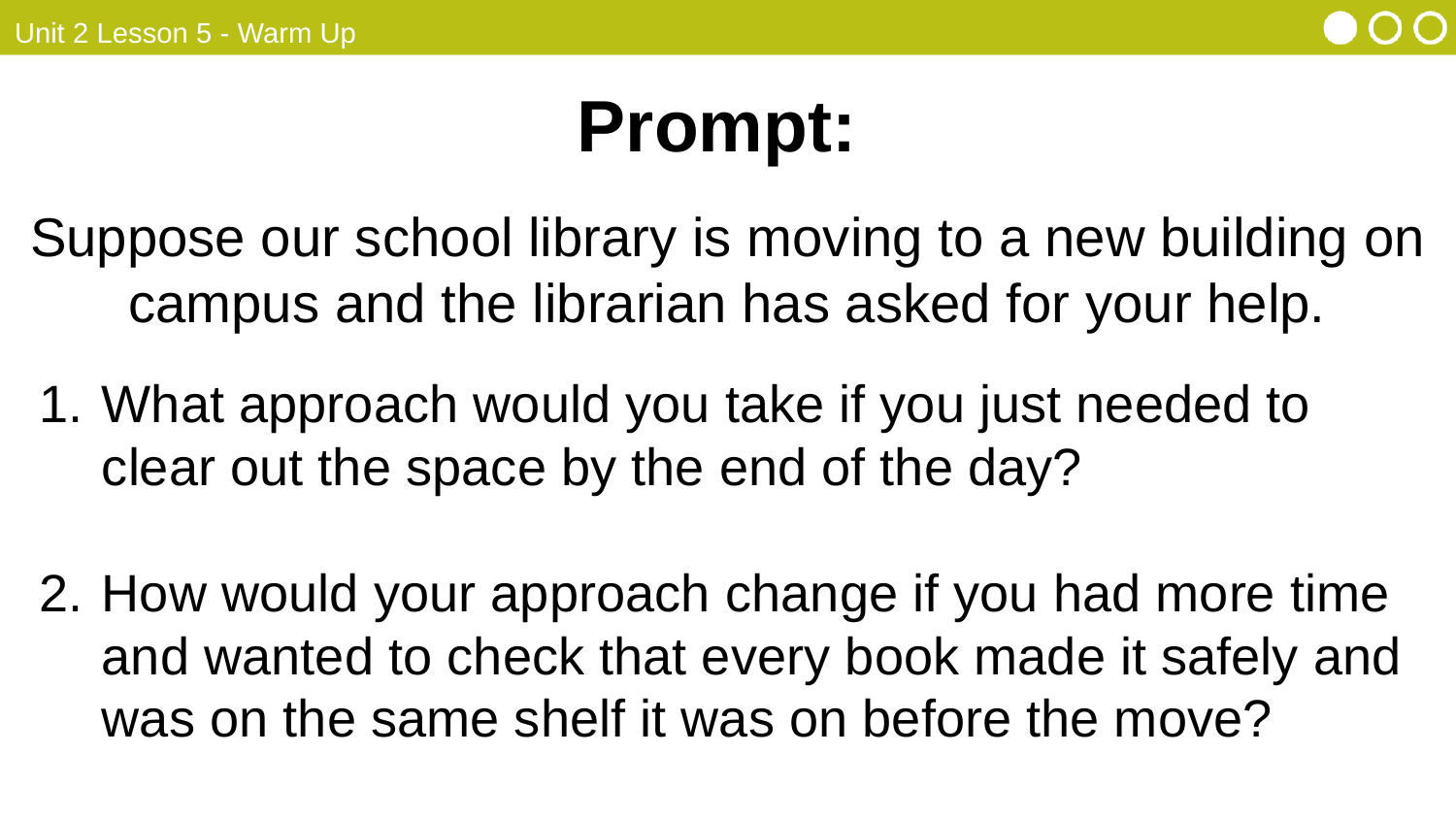

Unit 2 Lesson 5 - Warm Up
Prompt:

Suppose our school library is moving to a new building on campus and the librarian has asked for your help.

What approach would you take if you just needed to clear out the space by the end of the day?

How would your approach change if you had more time and wanted to check that every book made it safely and was on the same shelf it was on before the move?